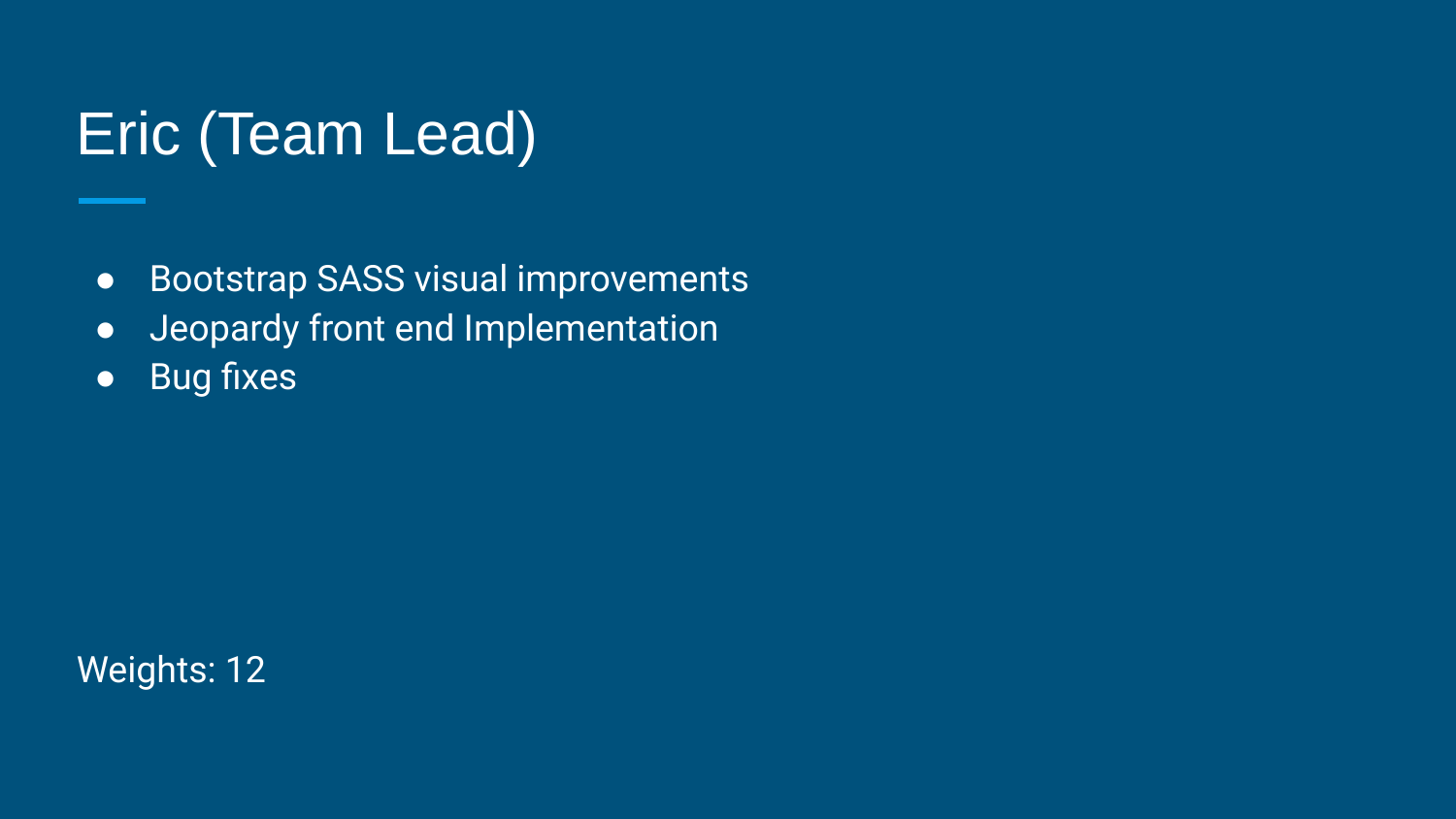

# Eric (Team Lead)
Bootstrap SASS visual improvements
Jeopardy front end Implementation
Bug fixes

Weights: 12